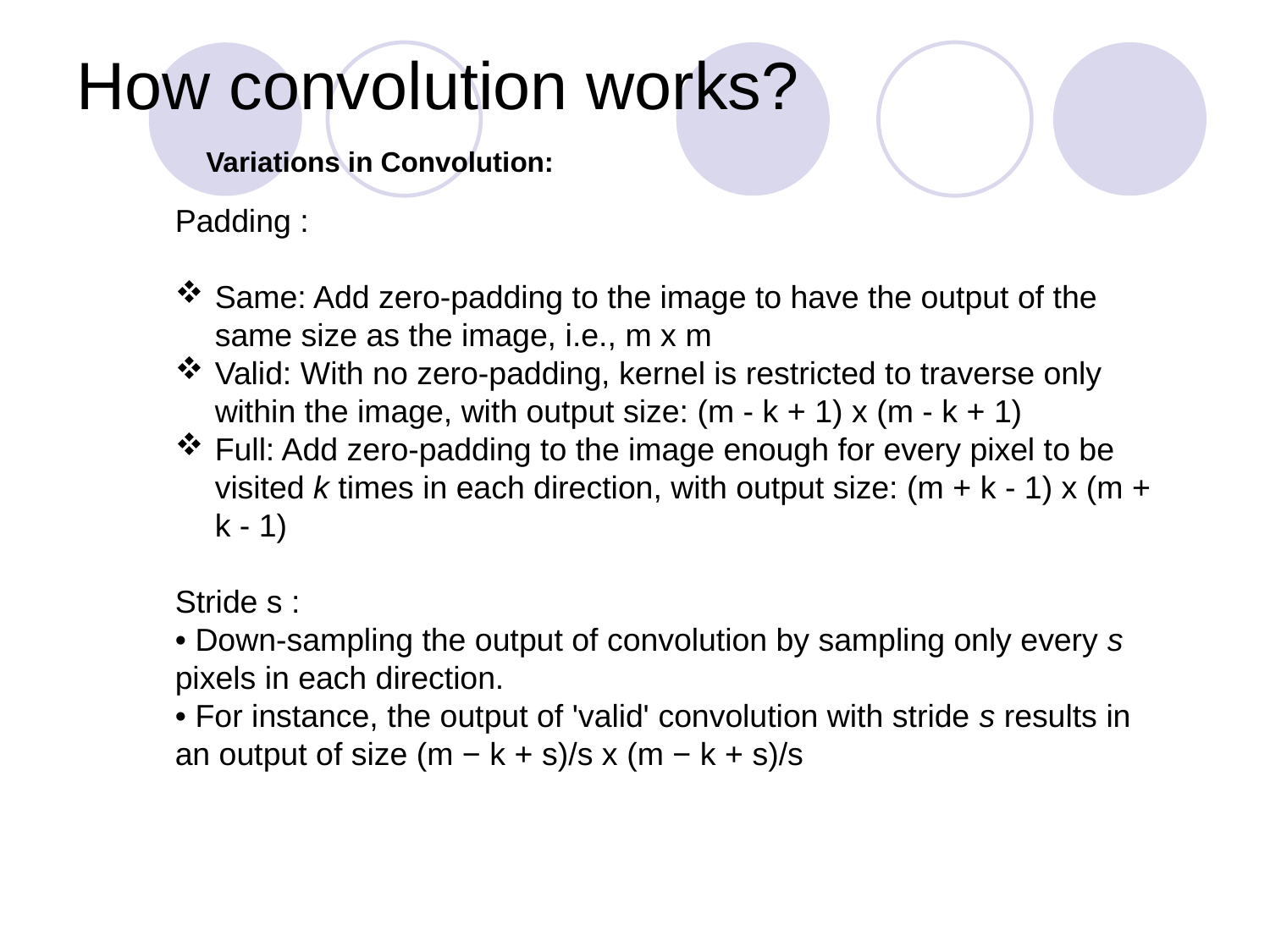

# How convolution works?
Variations in Convolution:
Padding :

Same: Add zero-padding to the image to have the output of the same size as the image, i.e., m x m
Valid: With no zero-padding, kernel is restricted to traverse only within the image, with output size: (m - k + 1) x (m - k + 1)
Full: Add zero-padding to the image enough for every pixel to be visited k times in each direction, with output size: (m + k - 1) x (m + k - 1)

Stride s :
• Down-sampling the output of convolution by sampling only every s pixels in each direction.
• For instance, the output of 'valid' convolution with stride s results in an output of size (m − k + s)/s x (m − k + s)/s